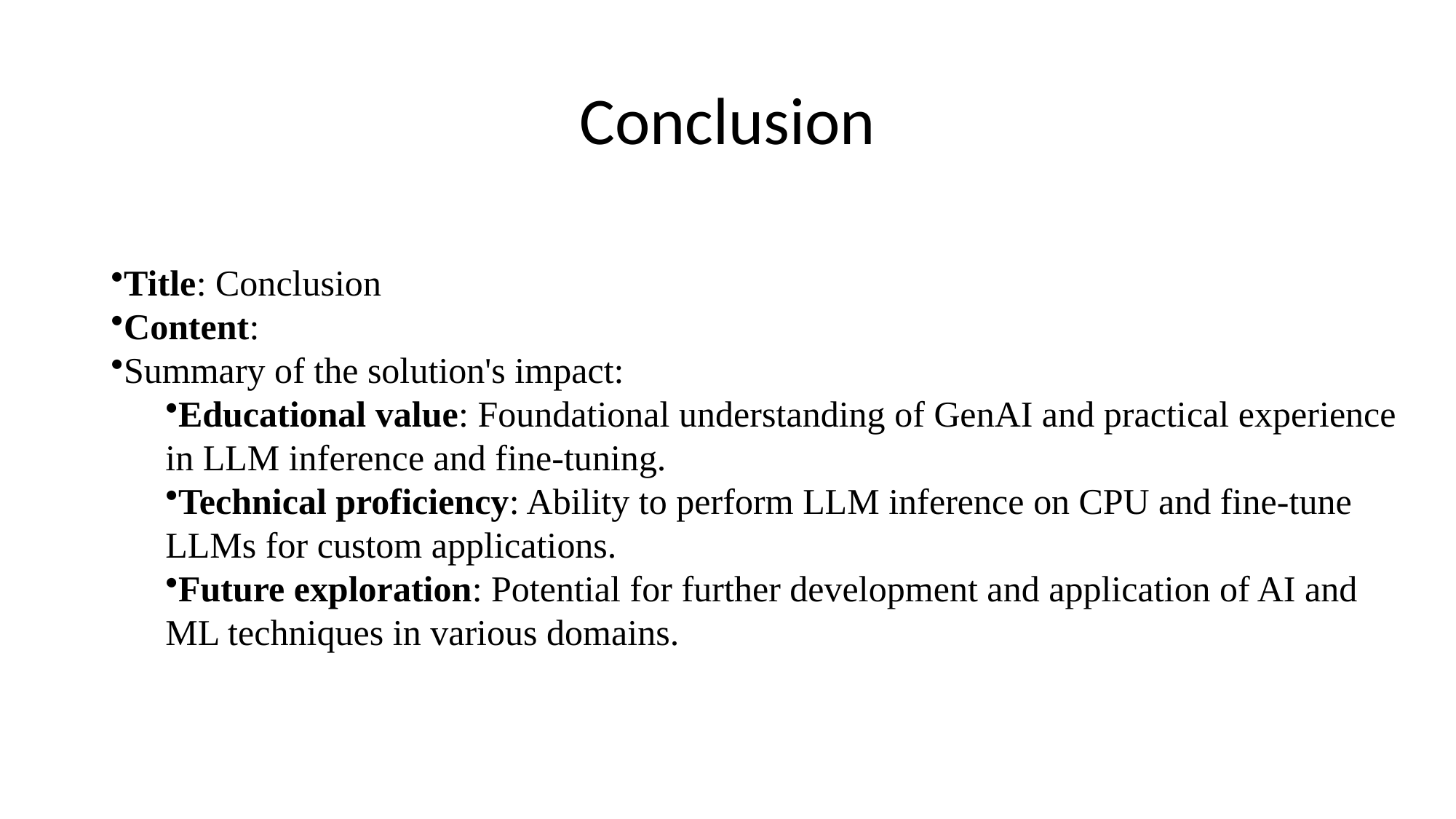

# Conclusion
Title: Conclusion
Content:
Summary of the solution's impact:
Educational value: Foundational understanding of GenAI and practical experience in LLM inference and fine-tuning.
Technical proficiency: Ability to perform LLM inference on CPU and fine-tune LLMs for custom applications.
Future exploration: Potential for further development and application of AI and ML techniques in various domains.